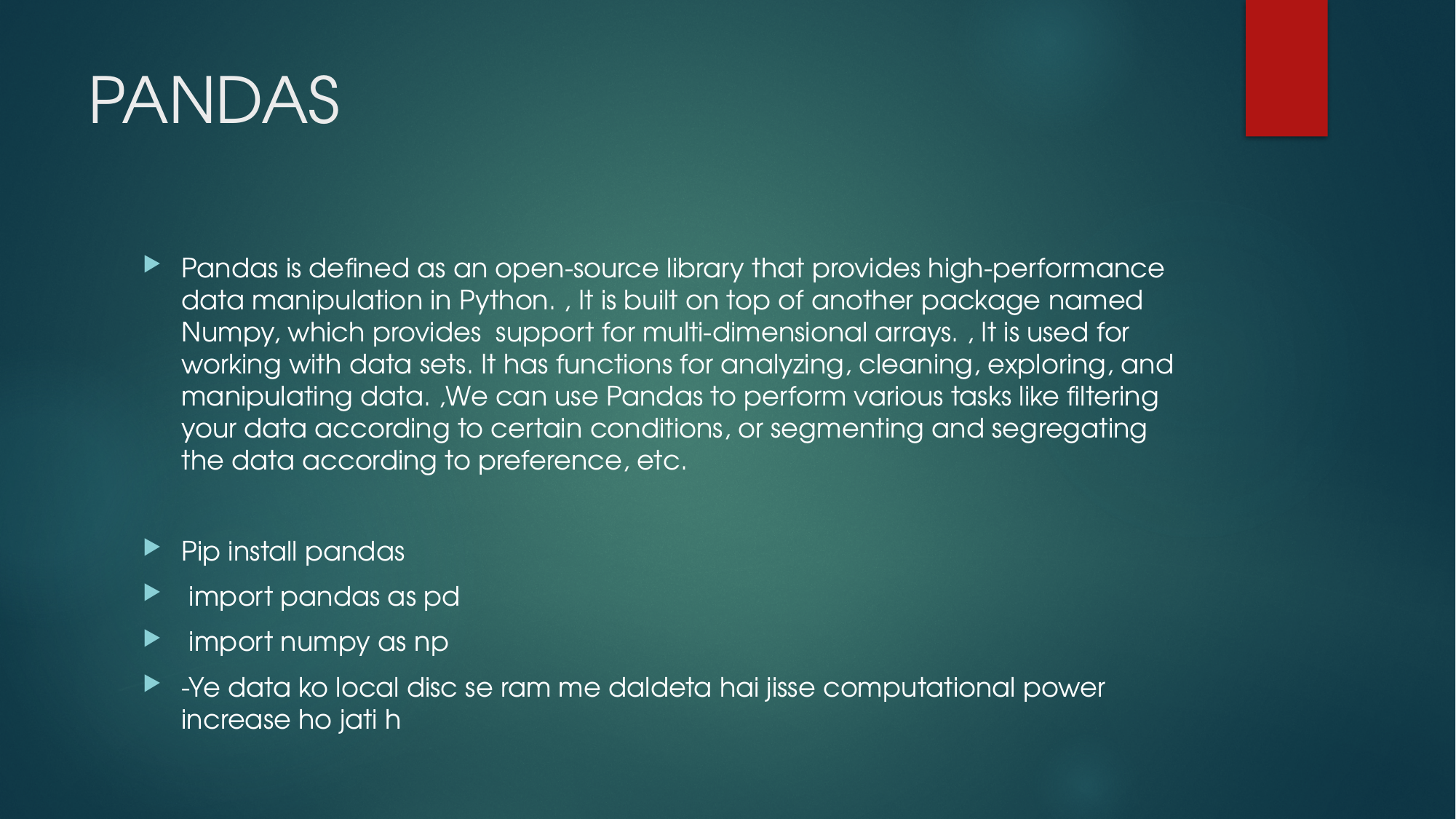

# PANDAS
Pandas is defined as an open-source library that provides high-performance data manipulation in Python. , It is built on top of another package named Numpy, which provides  support for multi-dimensional arrays. , It is used for working with data sets. It has functions for analyzing, cleaning, exploring, and manipulating data. ,We can use Pandas to perform various tasks like filtering your data according to certain conditions, or segmenting and segregating the data according to preference, etc.

Pip install pandas
 import pandas as pd
 import numpy as np
-Ye data ko local disc se ram me daldeta hai jisse computational power increase ho jati h